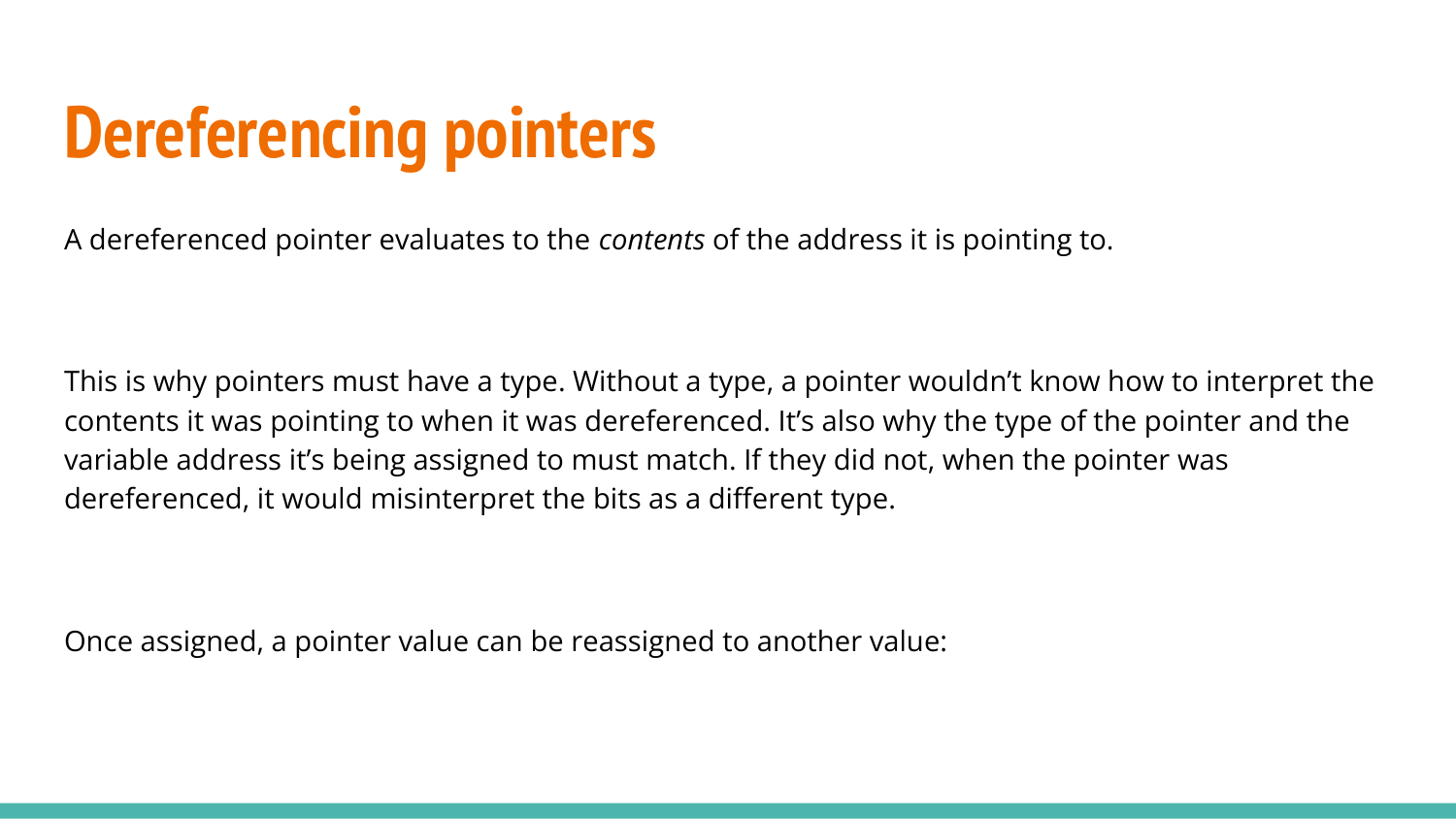

# Dereferencing pointers
A dereferenced pointer evaluates to the contents of the address it is pointing to.

This is why pointers must have a type. Without a type, a pointer wouldn’t know how to interpret the contents it was pointing to when it was dereferenced. It’s also why the type of the pointer and the variable address it’s being assigned to must match. If they did not, when the pointer was dereferenced, it would misinterpret the bits as a different type.

Once assigned, a pointer value can be reassigned to another value: